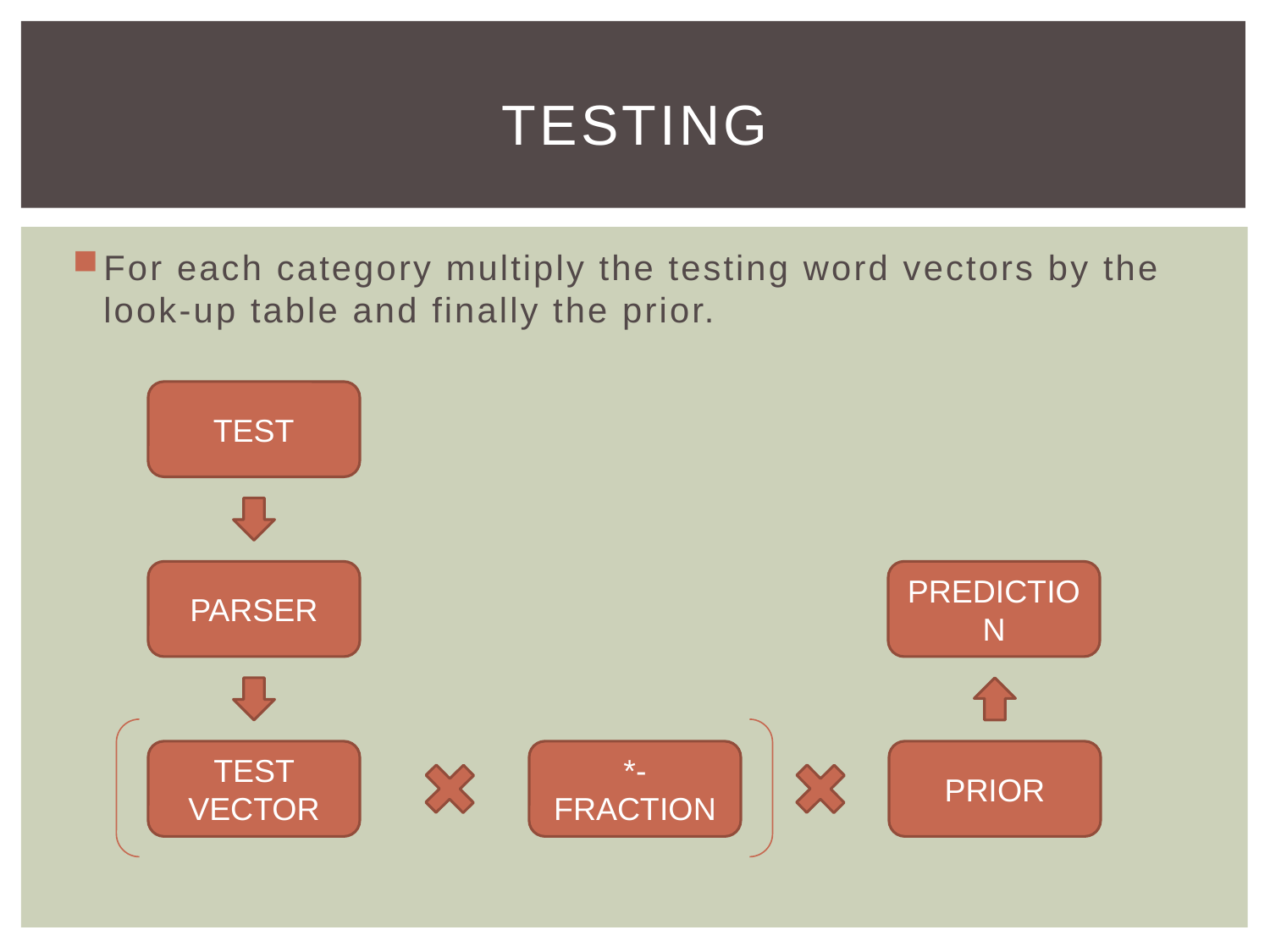

# Testing
For each category multiply the testing word vectors by the look-up table and finally the prior.
TEST

PARSER
PREDICTION

TEST VECTOR
*-FRACTION
PRIOR